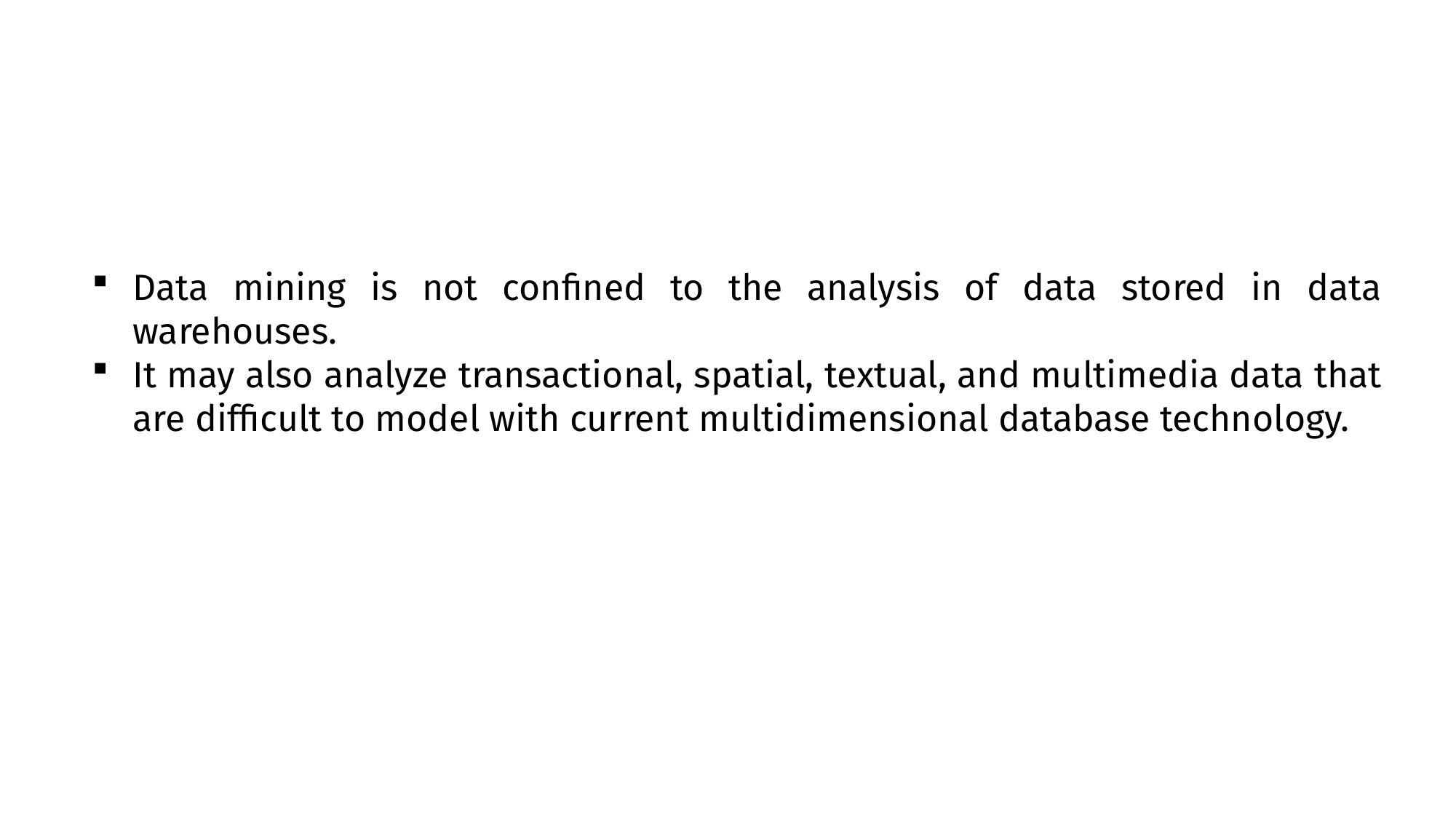

Data mining is not confined to the analysis of data stored in data warehouses.
It may also analyze transactional, spatial, textual, and multimedia data that are difficult to model with current multidimensional database technology.